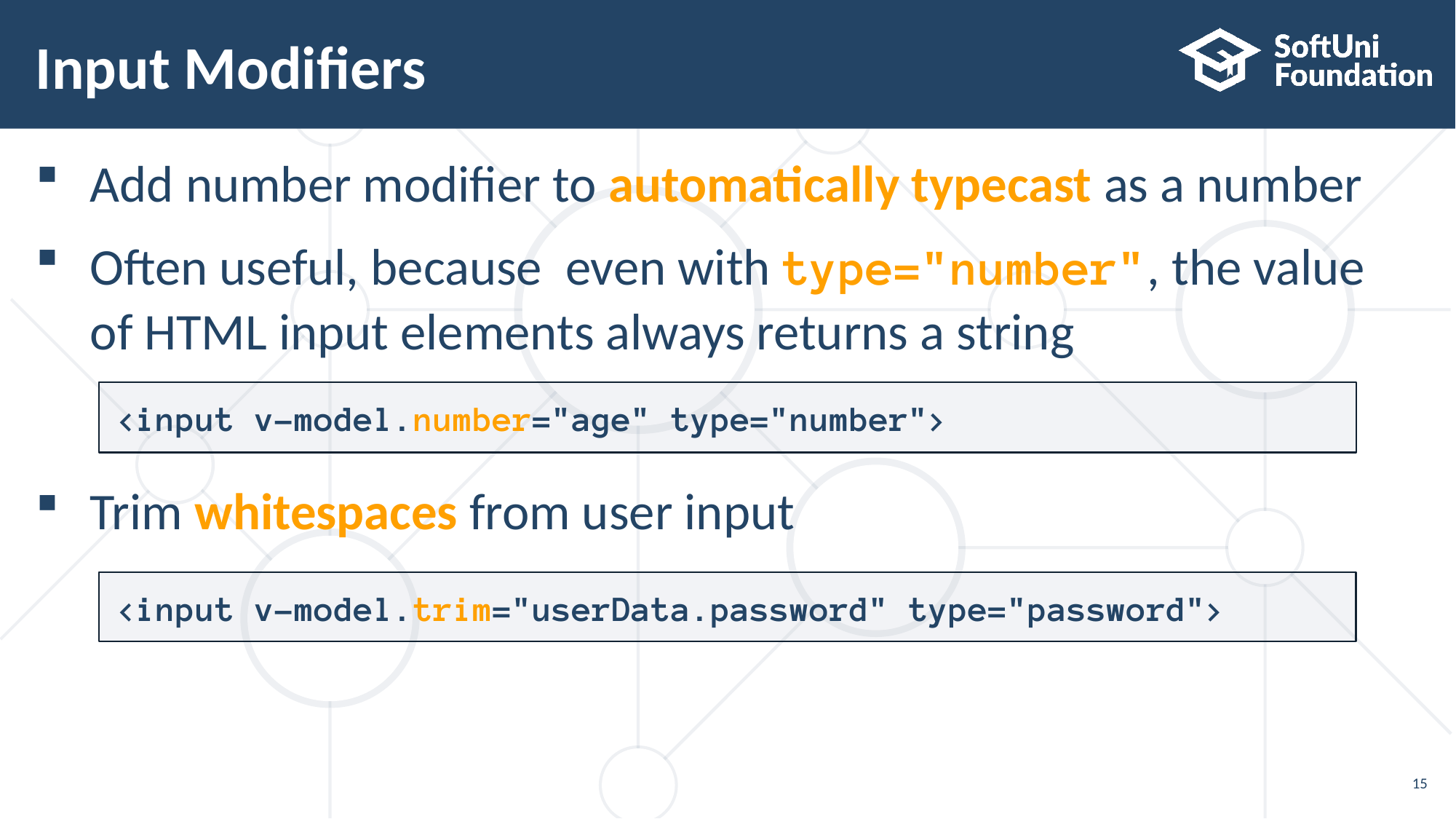

# Input Modifiers
Add number modifier to automatically typecast as a number
Often useful, because  even with type="number", the value
of HTML input elements always returns a string
Trim whitespaces from user input
<input v-model.number="age" type="number">
<input v-model.trim="userData.password" type="password">
15